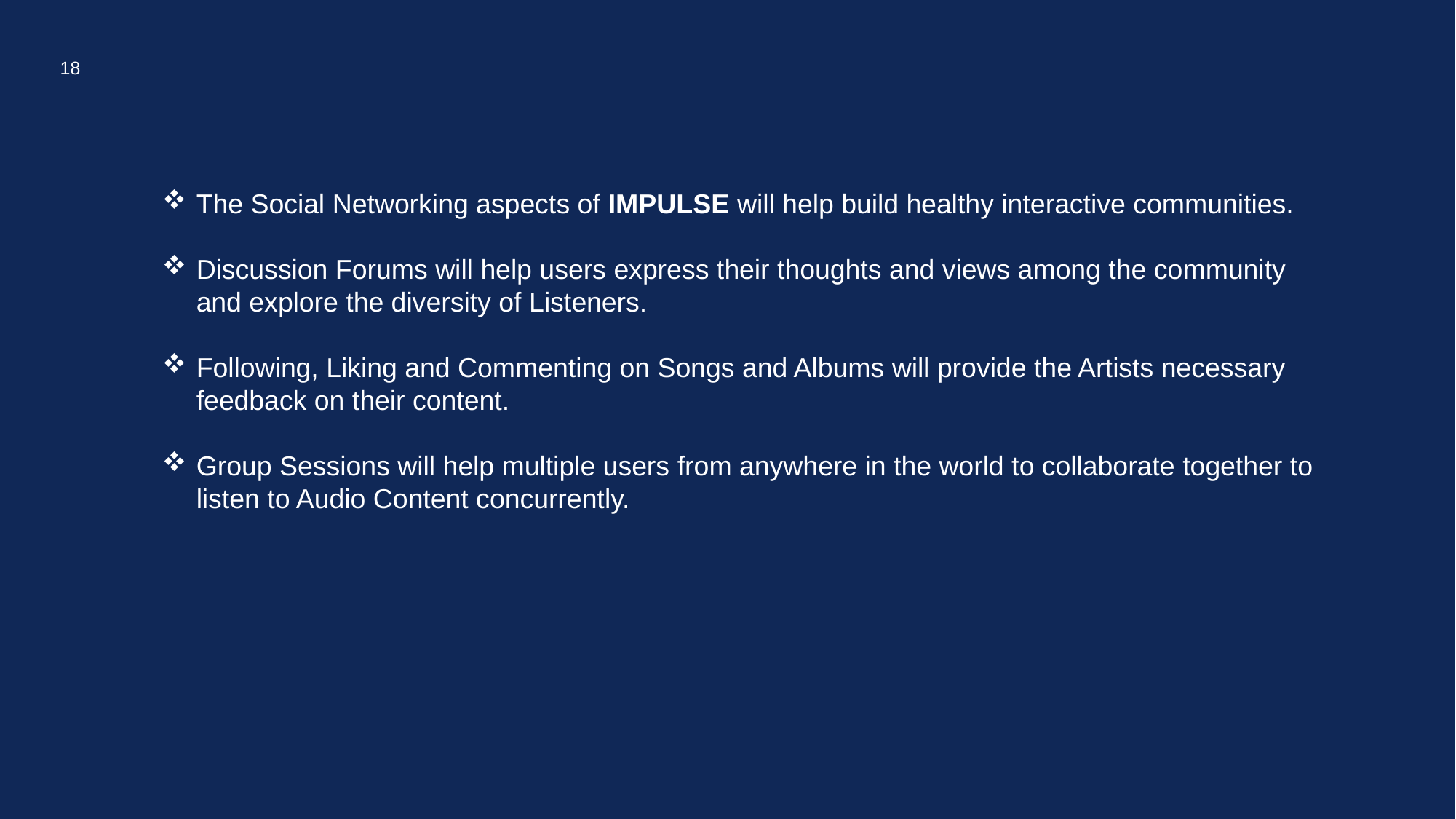

18
The Social Networking aspects of IMPULSE will help build healthy interactive communities.

Discussion Forums will help users express their thoughts and views among the community and explore the diversity of Listeners.

Following, Liking and Commenting on Songs and Albums will provide the Artists necessary feedback on their content.

Group Sessions will help multiple users from anywhere in the world to collaborate together to listen to Audio Content concurrently.